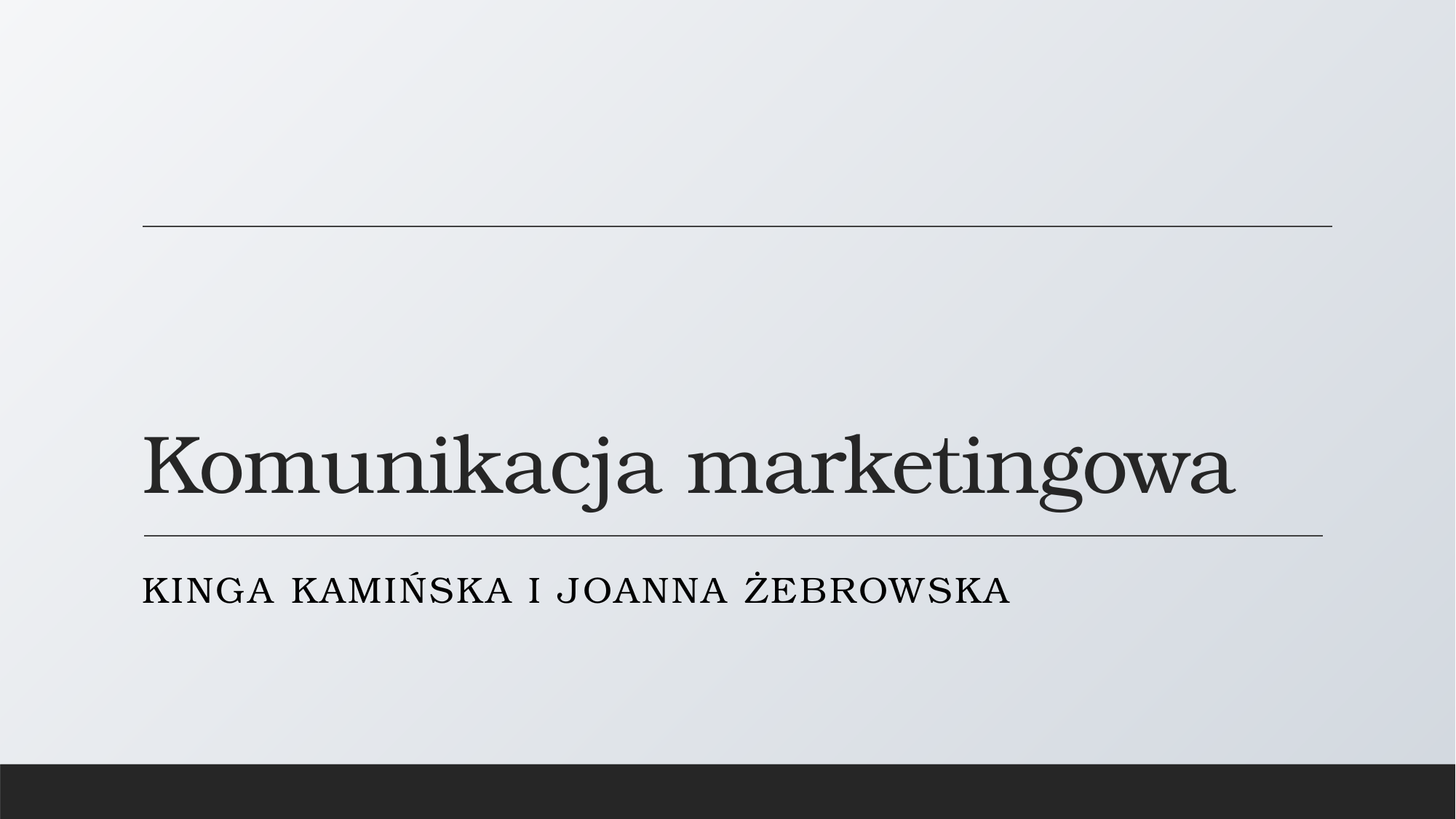

# Komunikacja marketingowa
Kinga Kamińska i Joanna Żebrowska